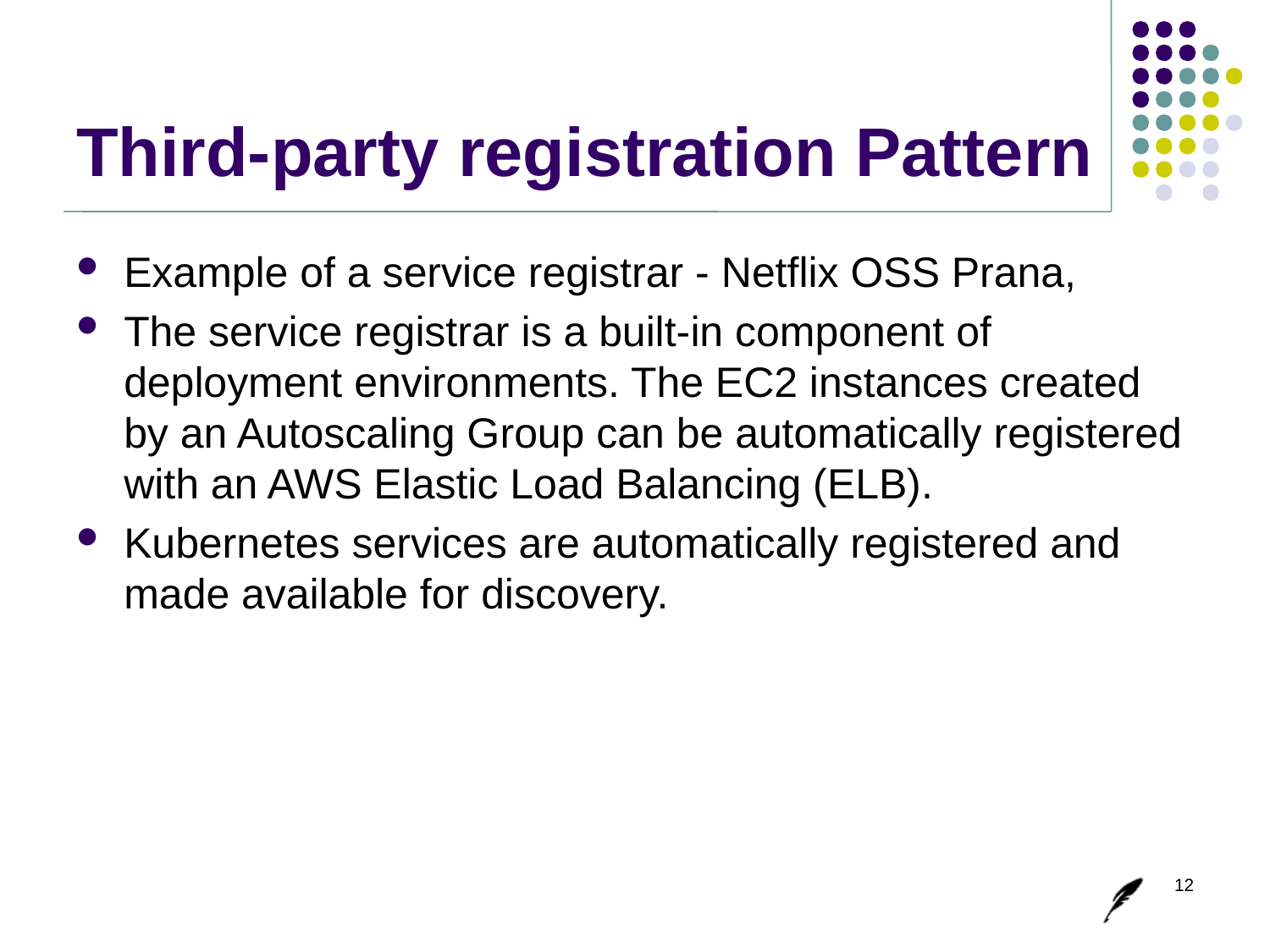

# Third-party registration Pattern
Example of a service registrar - Netflix OSS Prana,
The service registrar is a built-in component of deployment environments. The EC2 instances created by an Autoscaling Group can be automatically registered with an AWS Elastic Load Balancing (ELB).
Kubernetes services are automatically registered and made available for discovery.

12